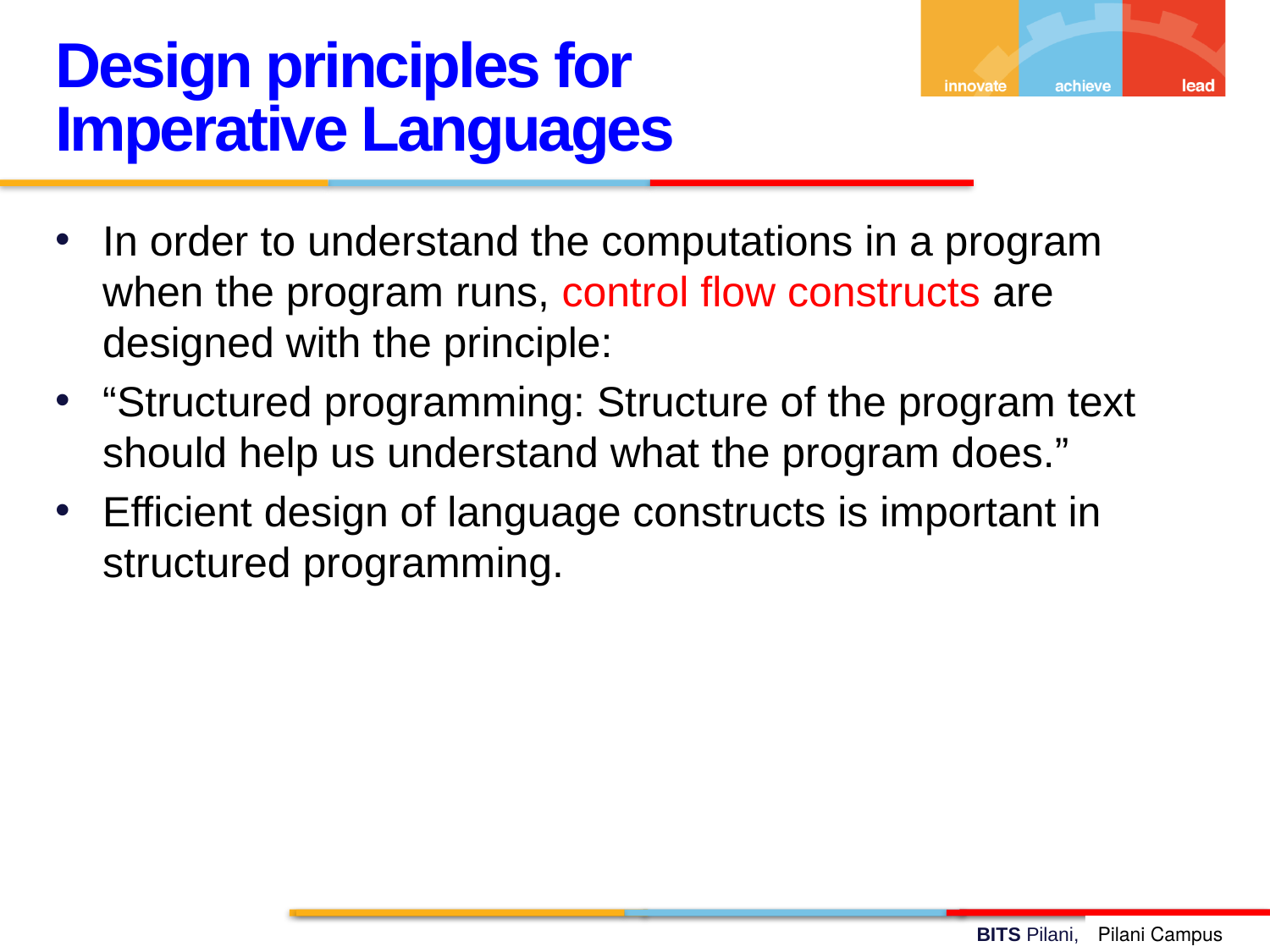

Design principles for Imperative Languages
In order to understand the computations in a program when the program runs, control flow constructs are designed with the principle:
“Structured programming: Structure of the program text should help us understand what the program does.”
Efficient design of language constructs is important in structured programming.

Pilani Campus